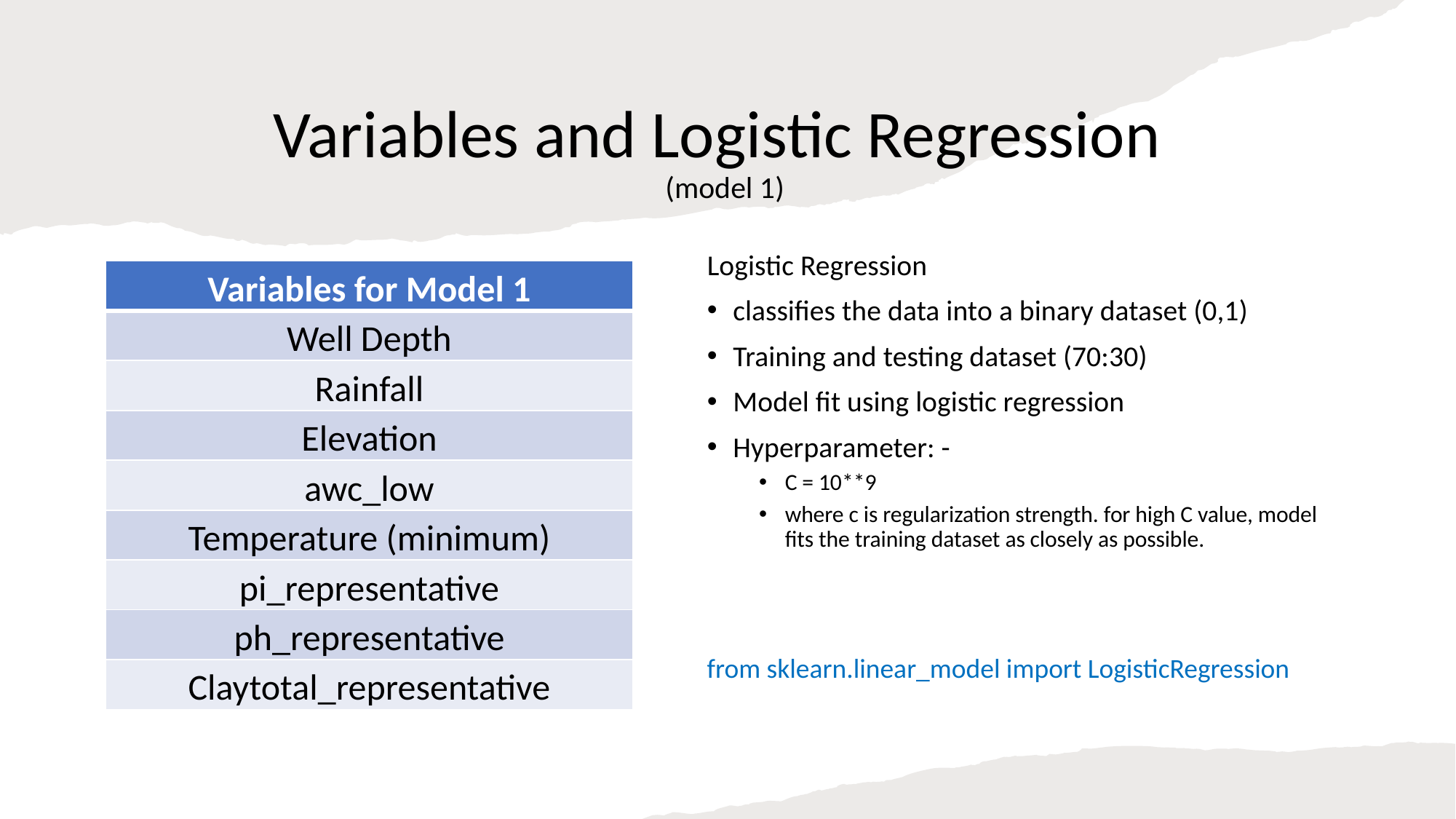

# Variables and Logistic Regression (model 1)
Logistic Regression
classifies the data into a binary dataset (0,1)
Training and testing dataset (70:30)
Model fit using logistic regression
Hyperparameter: -
C = 10**9
where c is regularization strength. for high C value, model fits the training dataset as closely as possible.

| Variables for Model 1 |
| --- |
| Well Depth |
| Rainfall |
| Elevation |
| awc\_low |
| Temperature (minimum) |
| pi\_representative |
| ph\_representative |
| Claytotal\_representative |
from sklearn.linear_model import LogisticRegression